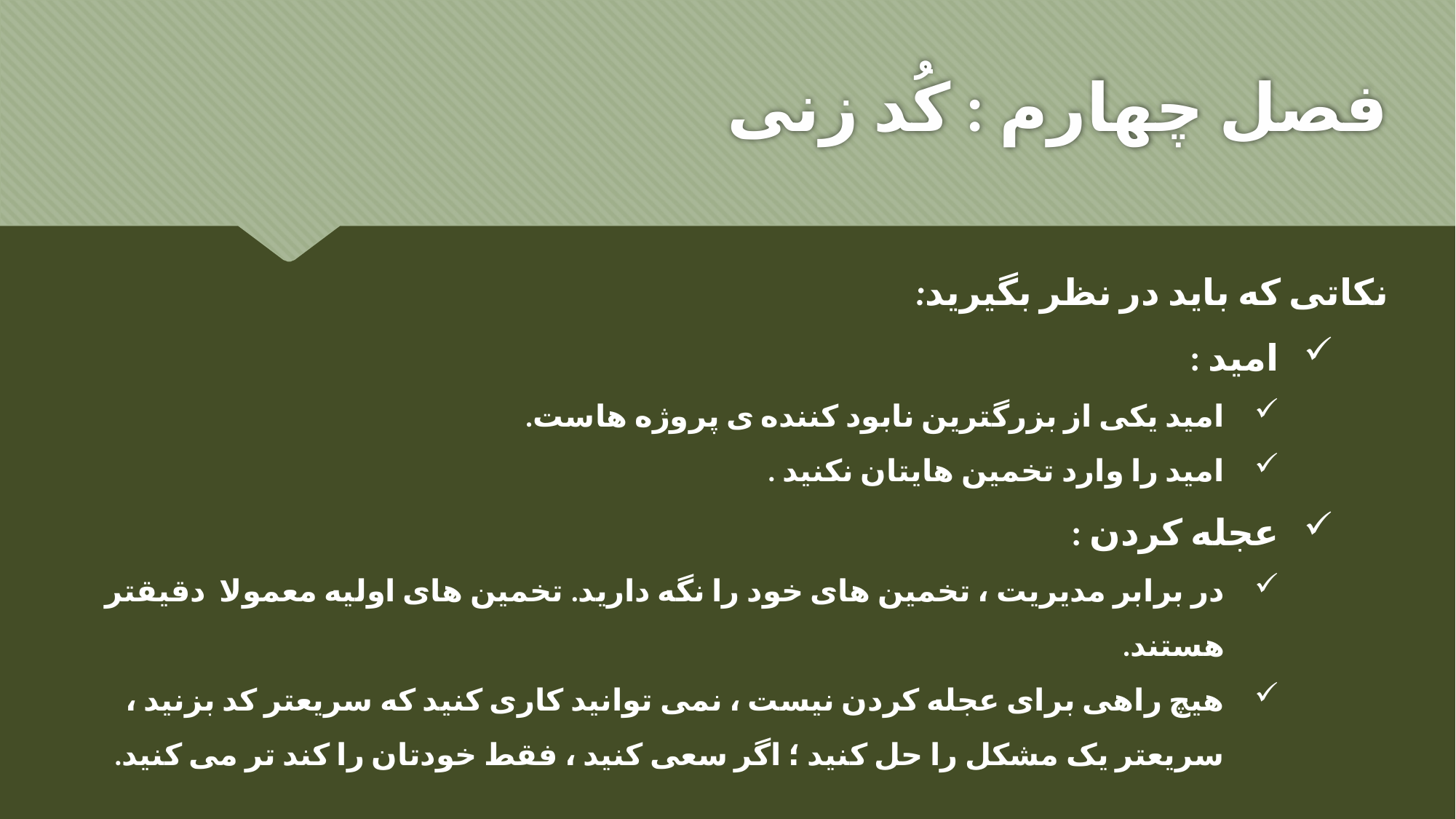

# فصل چهارم : کُد زنی
نکاتی که باید در نظر بگیرید:
امید :
امید یکی از بزرگترین نابود کننده ی پروژه هاست.
امید را وارد تخمین هایتان نکنید .
عجله کردن :
در برابر مدیریت ، تخمین های خود را نگه دارید. تخمین های اولیه معمولا  دقیقتر هستند.
هیچ راهی برای عجله کردن نیست ، نمی توانید کاری کنید که سریعتر کد بزنید ، سریعتر یک مشکل را حل کنید ؛ اگر سعی کنید ، فقط خودتان را کند تر می کنید.